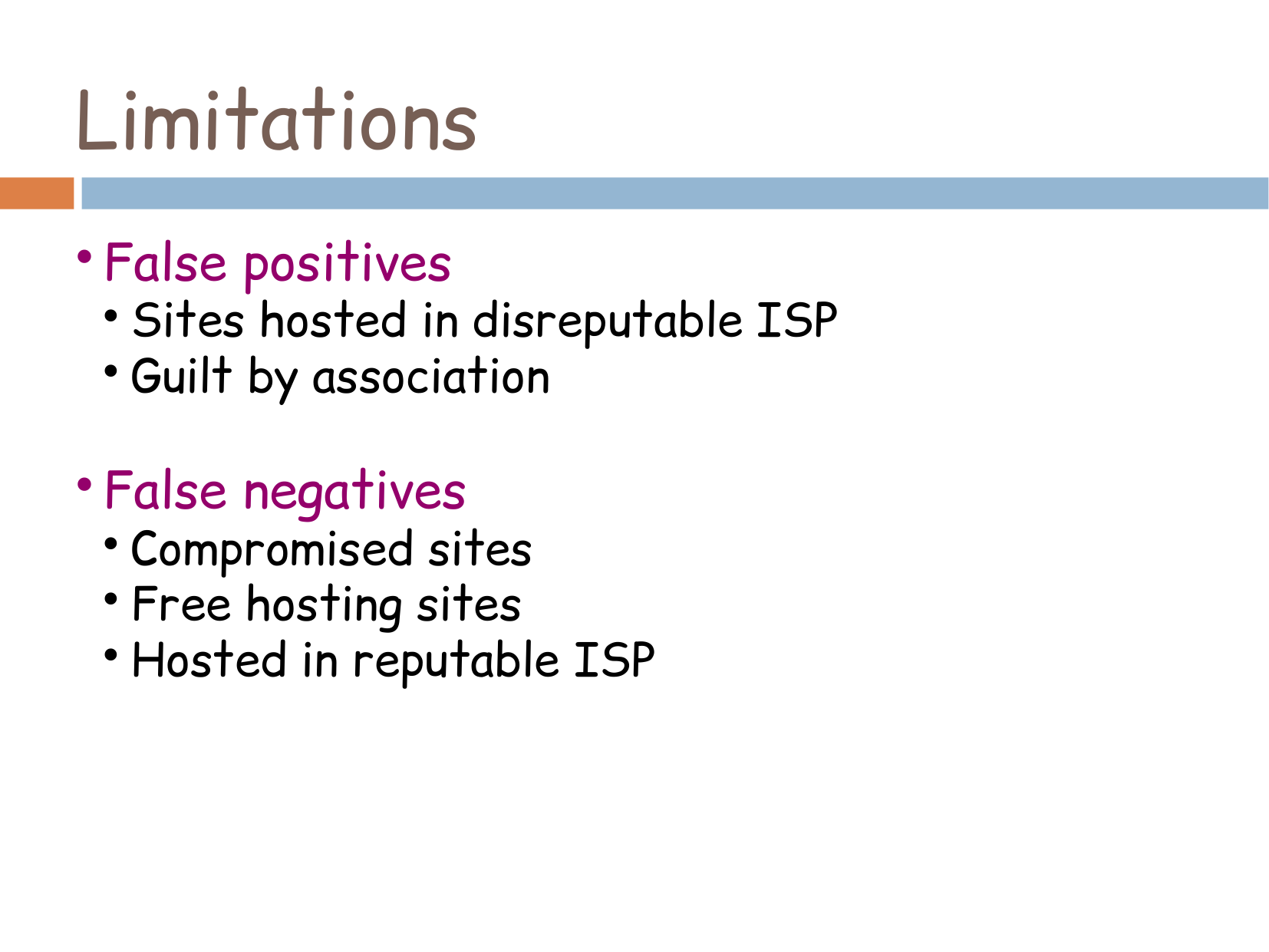

Limitations
False positives
Sites hosted in disreputable ISP
Guilt by association

False negatives
Compromised sites
Free hosting sites
Hosted in reputable ISP